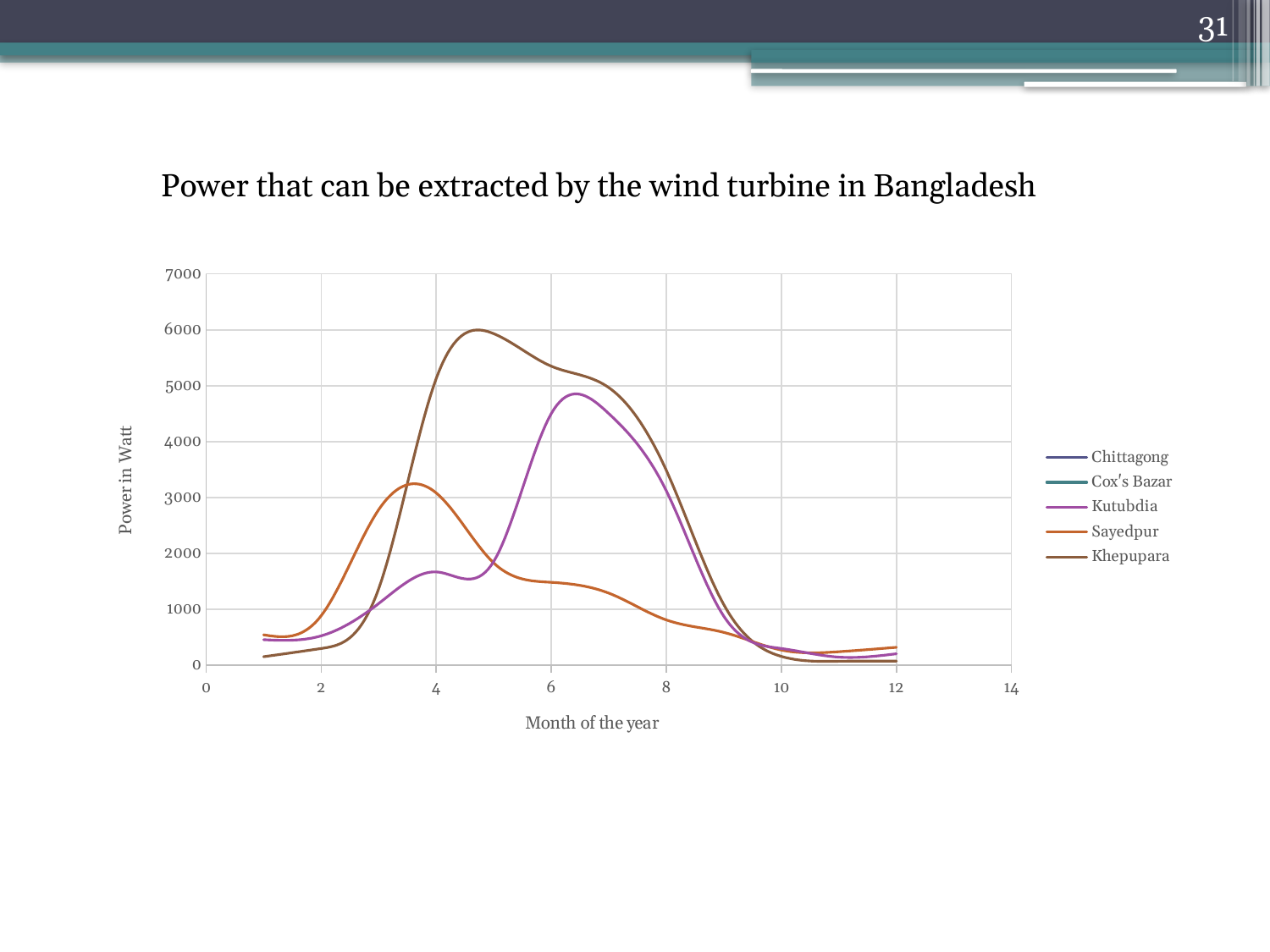

31
Power that can be extracted by the wind turbine in Bangladesh

### Chart

| Category |  |  |  |  |  |
|---|---|---|---|---|---|